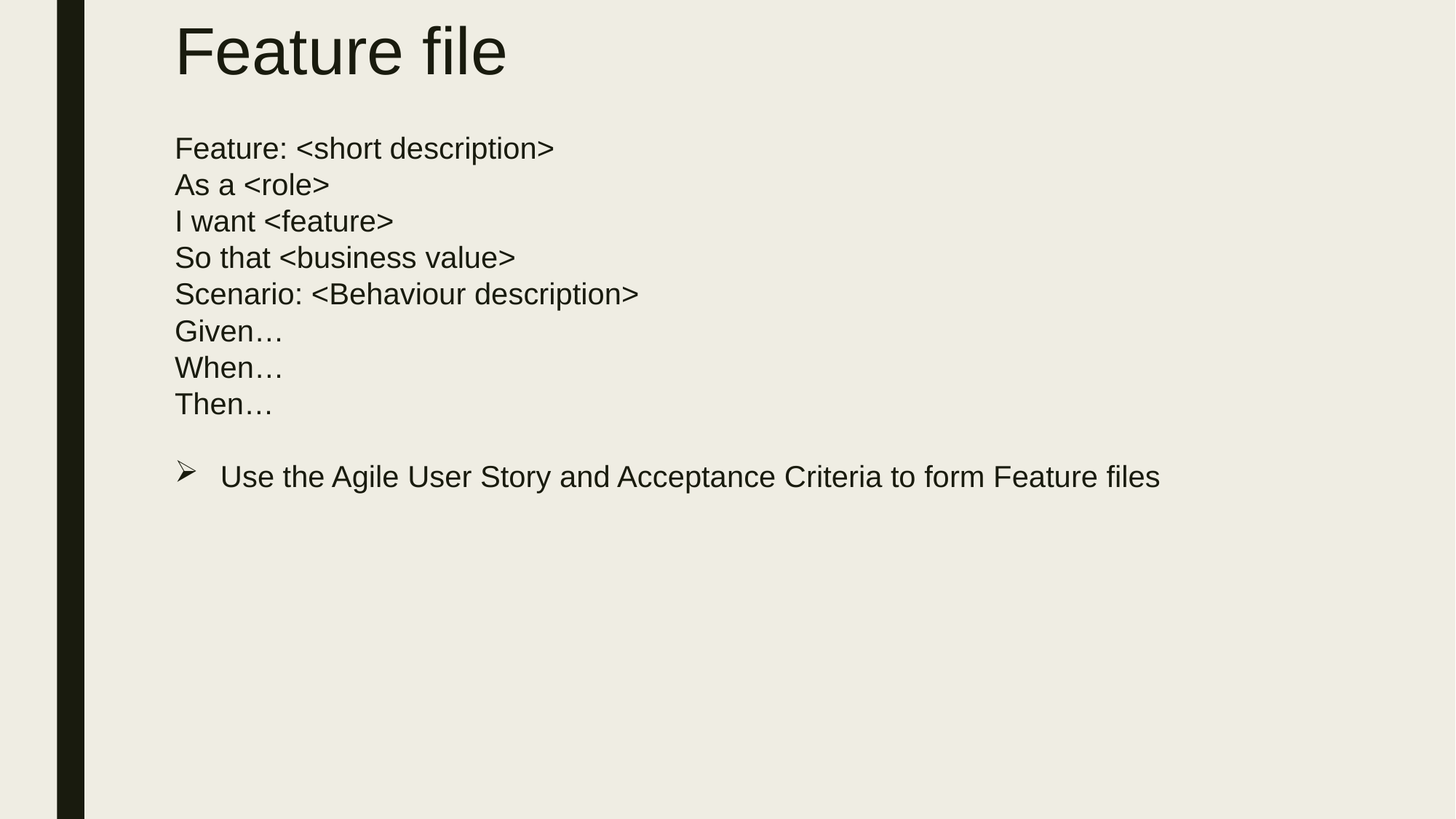

# Feature file
Feature: <short description>
As a <role>
I want <feature>
So that <business value>
Scenario: <Behaviour description>
Given…
When…
Then…

Use the Agile User Story and Acceptance Criteria to form Feature files